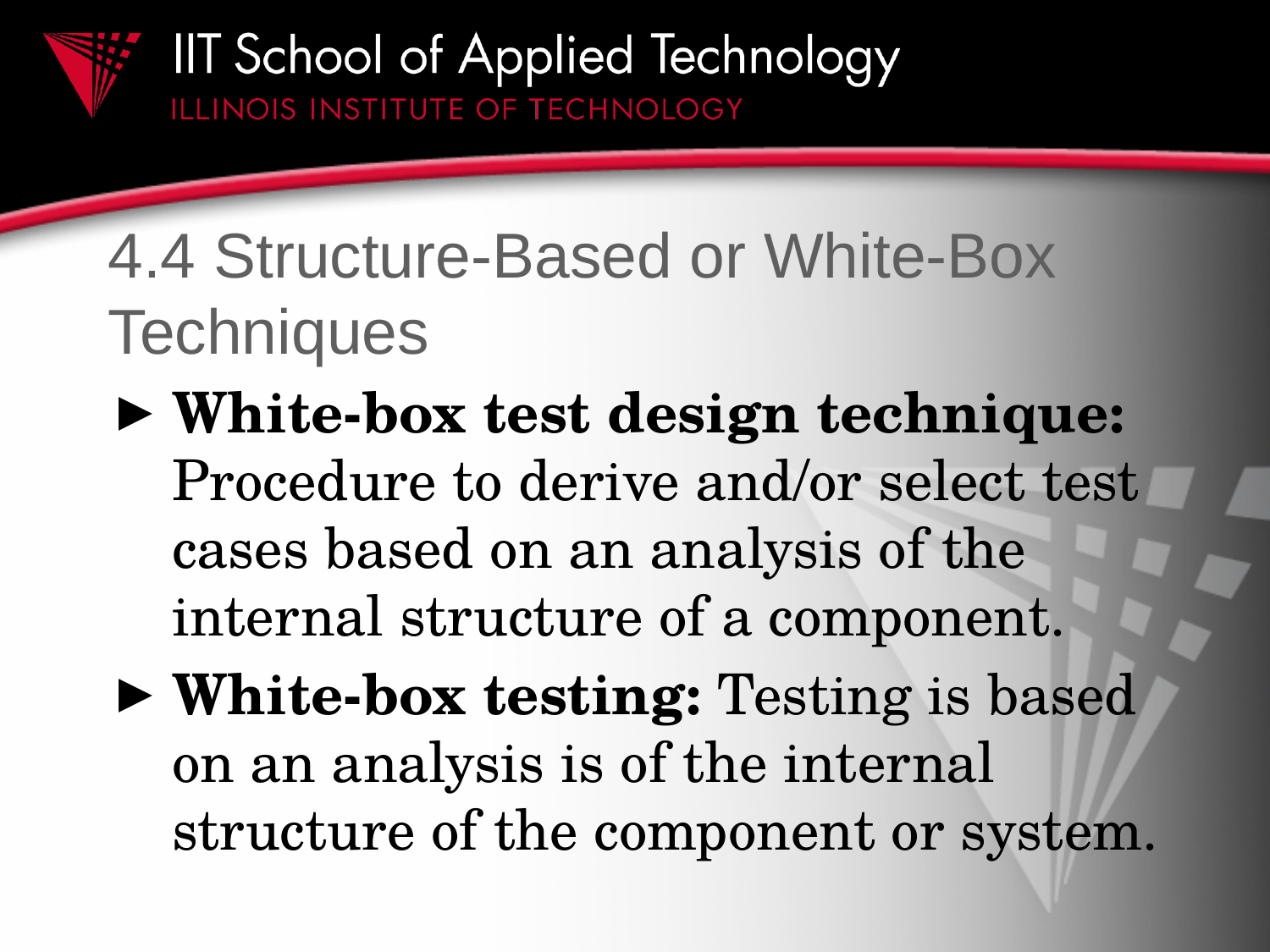

# 4.4 Structure-Based or White-Box Techniques
White-box test design technique: Procedure to derive and/or select test cases based on an analysis of the internal structure of a component.
White-box testing: Testing is based on an analysis is of the internal structure of the component or system.